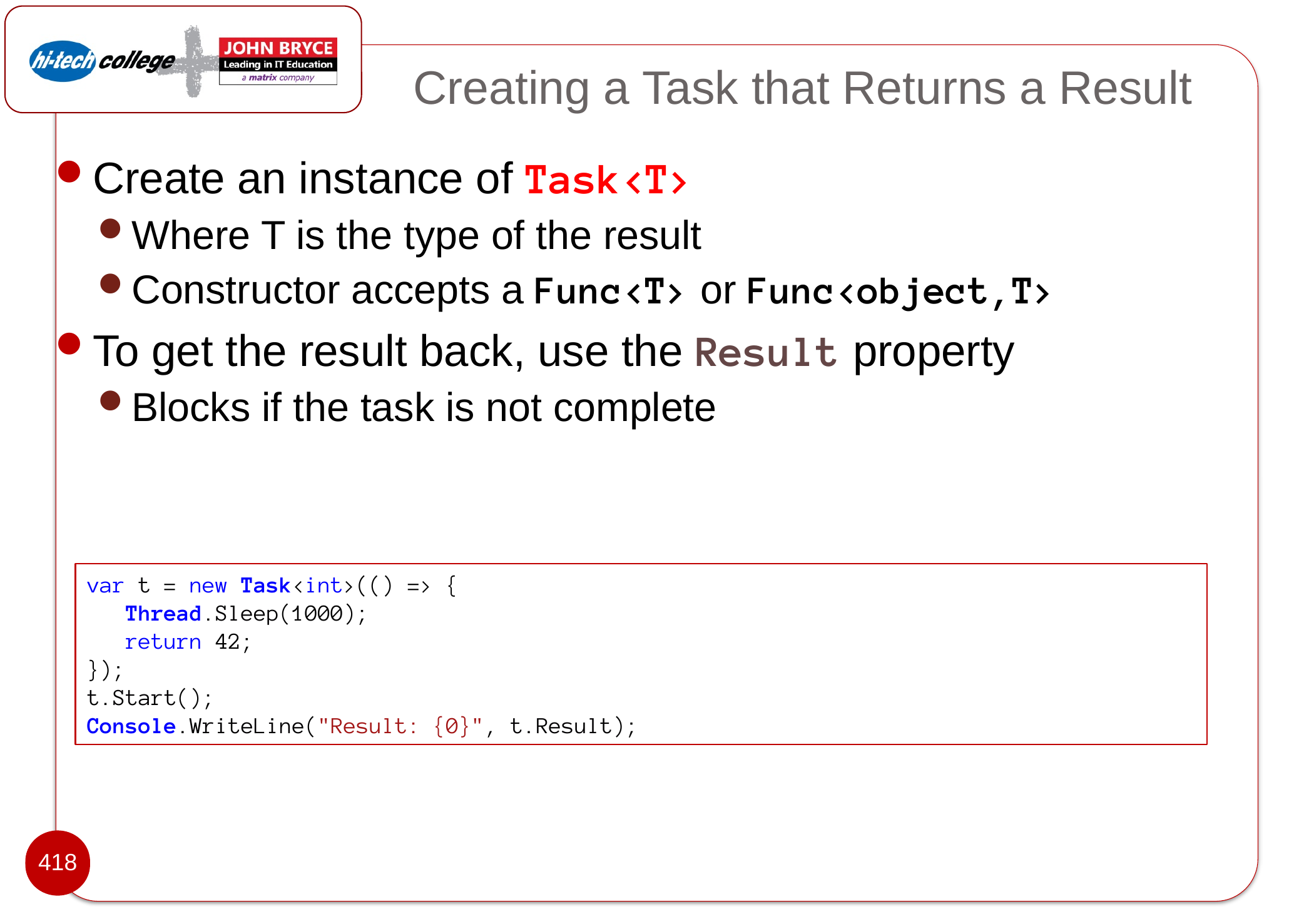

# Creating a Task that Returns a Result
Create an instance of Task<T>
Where T is the type of the result
Constructor accepts a Func<T> or Func<object,T>
To get the result back, use the Result property
Blocks if the task is not complete
var t = new Task<int>(() => {
   Thread.Sleep(1000);
   return 42;
});
t.Start();
Console.WriteLine("Result: {0}", t.Result);
418